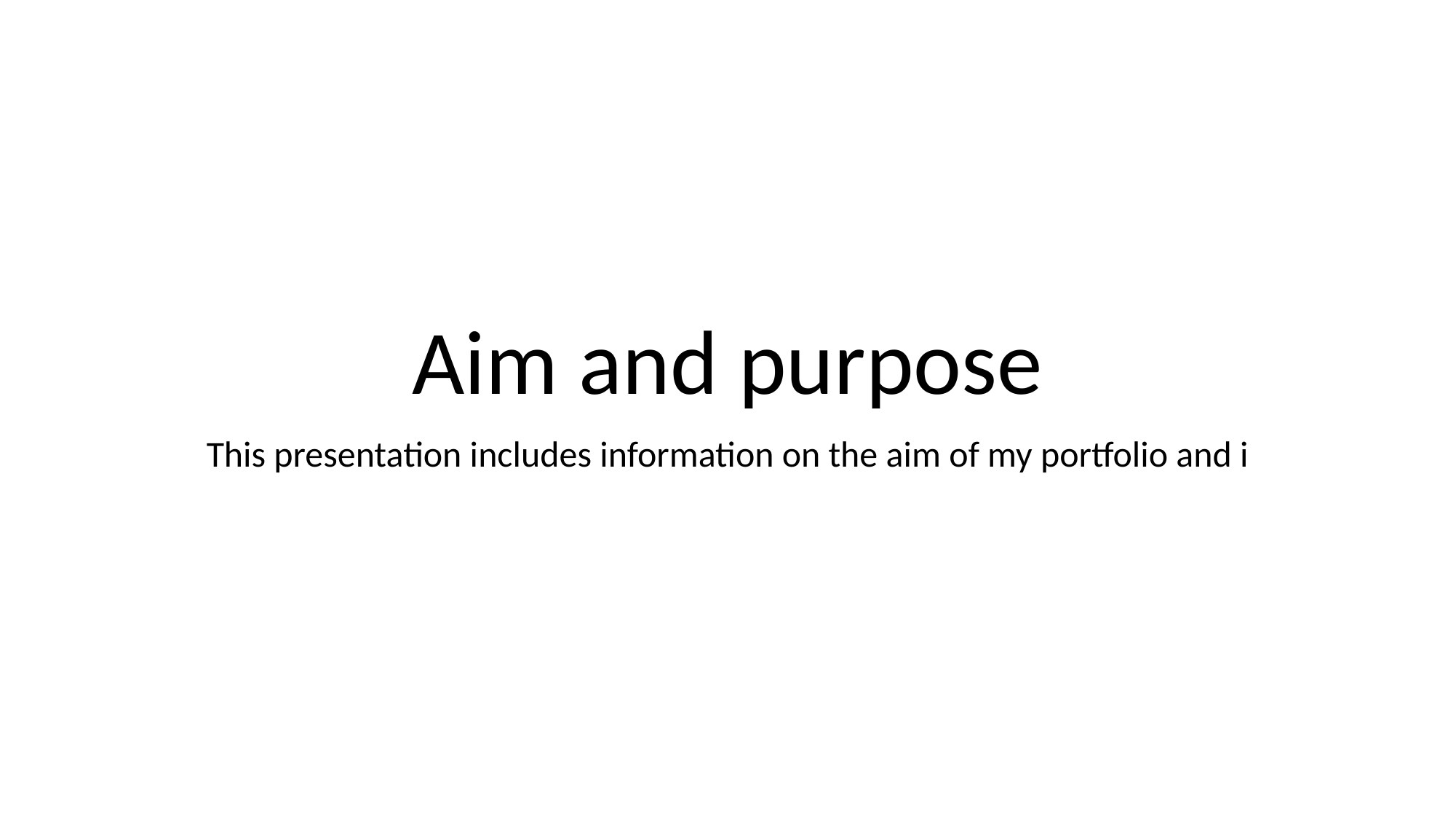

# Aim and purpose
This presentation includes information on the aim of my portfolio and i